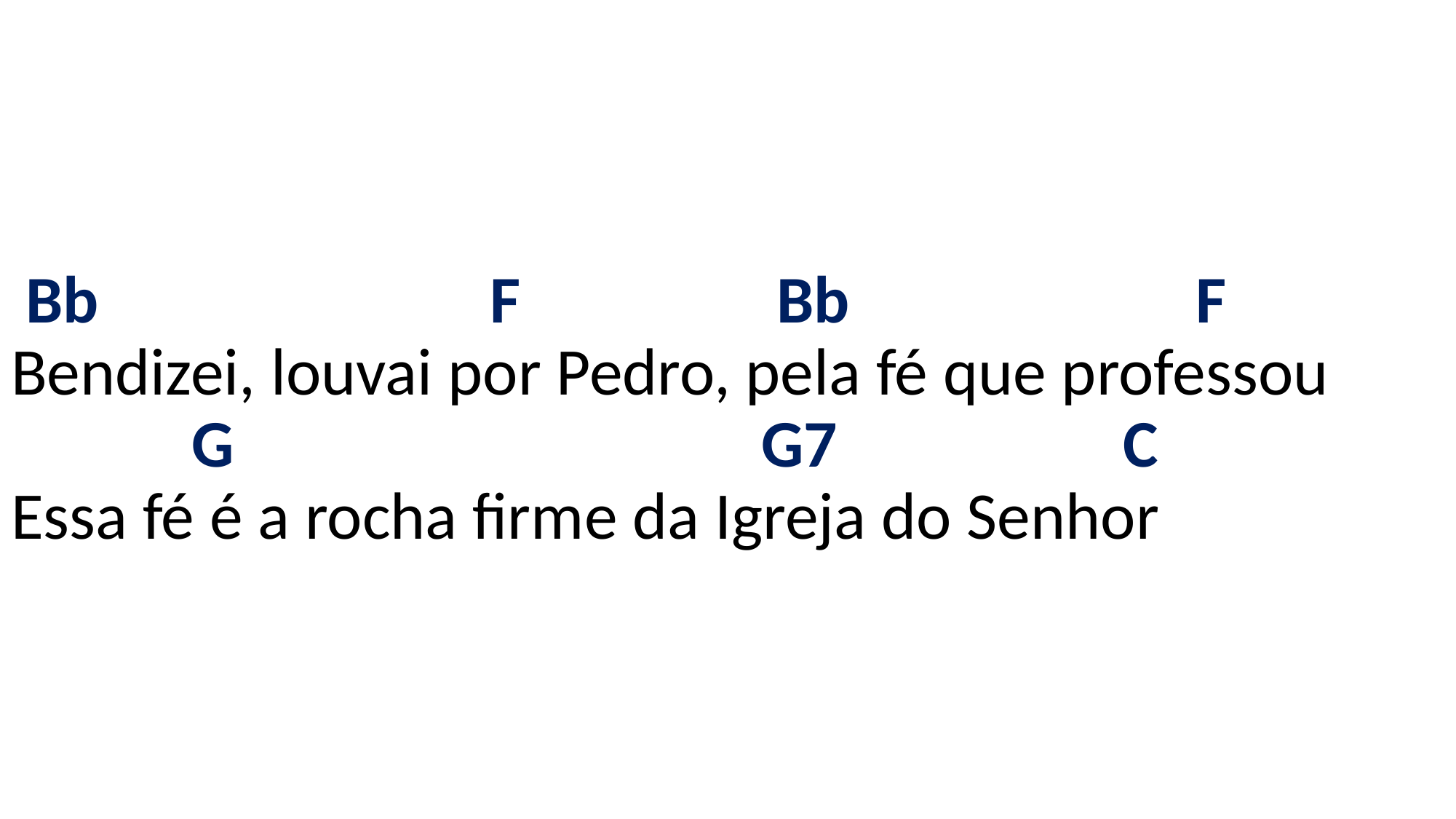

# Bb                          F                 Bb                       F Bendizei, louvai por Pedro, pela fé que professou G                                   G7                   C Essa fé é a rocha firme da Igreja do Senhor